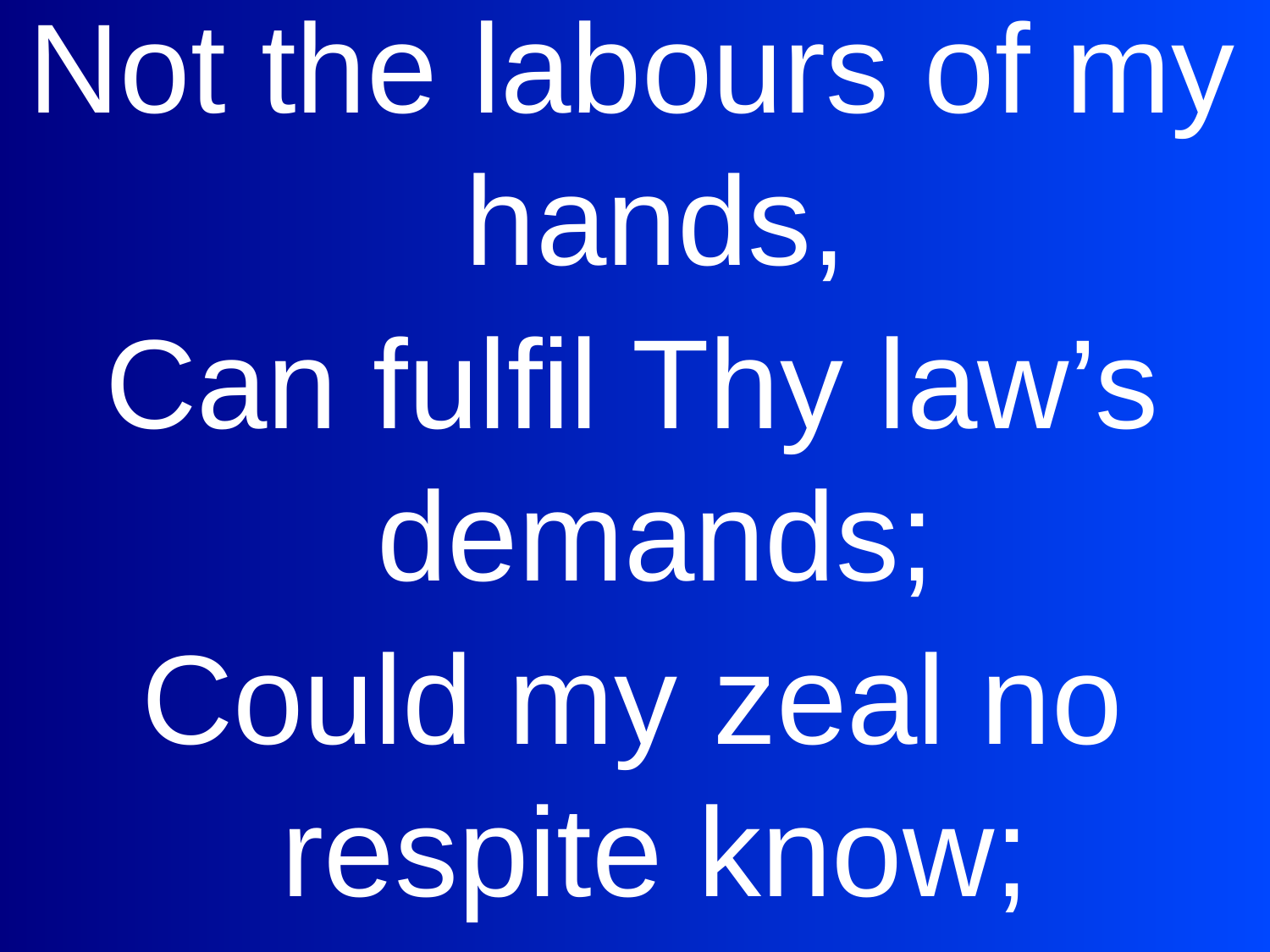

Not the labours of my hands,
Can fulfil Thy law’s demands;
Could my zeal no respite know;